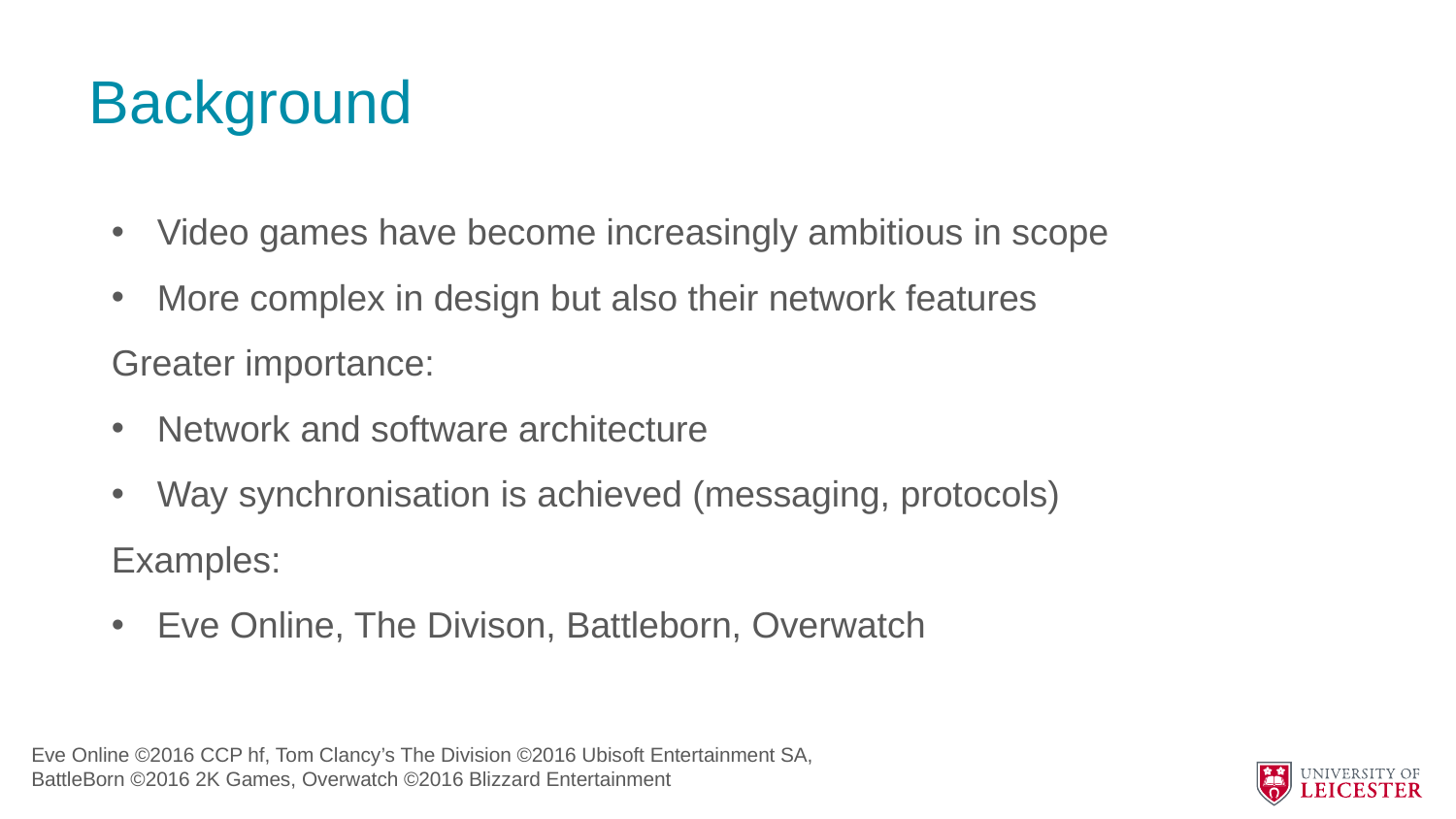

# Background
Video games have become increasingly ambitious in scope
More complex in design but also their network features
Greater importance:
Network and software architecture
Way synchronisation is achieved (messaging, protocols)
Examples:
Eve Online, The Divison, Battleborn, Overwatch
Eve Online ©2016 CCP hf, Tom Clancy’s The Division ©2016 Ubisoft Entertainment SA,
BattleBorn ©2016 2K Games, Overwatch ©2016 Blizzard Entertainment